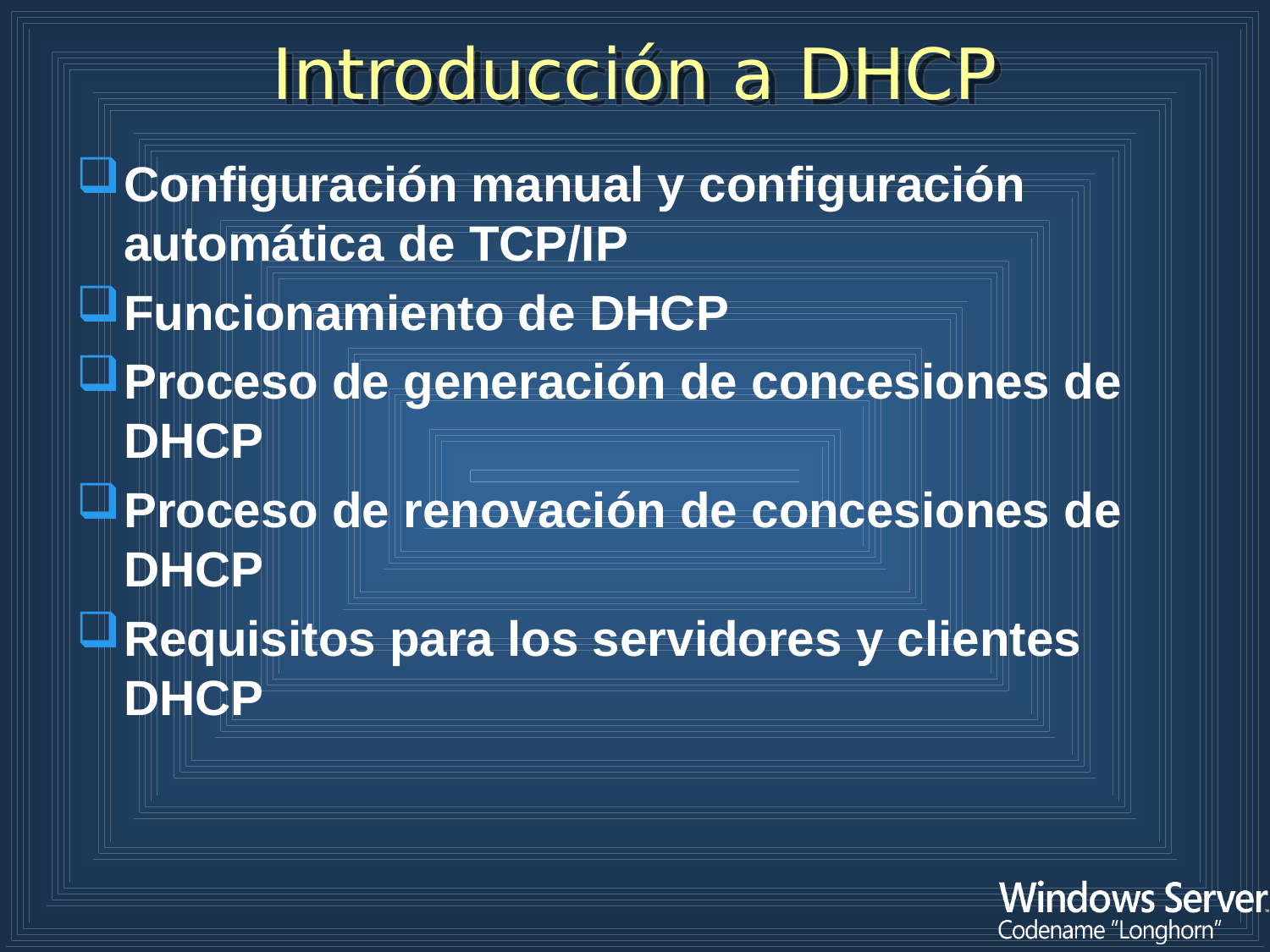

Introducción a DHCP
Configuración manual y configuración automática de TCP/IP
Funcionamiento de DHCP
Proceso de generación de concesiones de DHCP
Proceso de renovación de concesiones de DHCP
Requisitos para los servidores y clientes DHCP